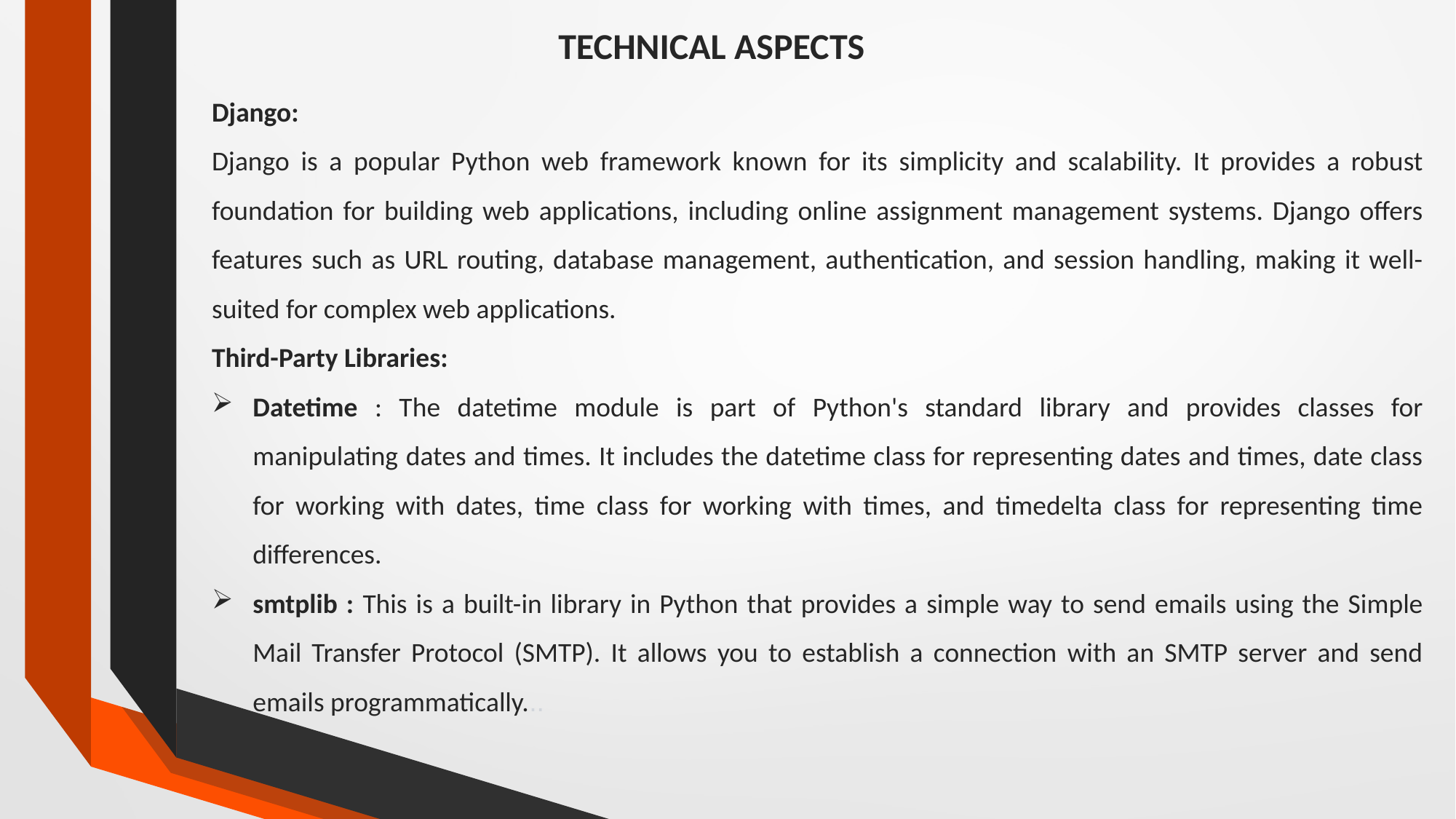

TECHNICAL ASPECTS
Django:
Django is a popular Python web framework known for its simplicity and scalability. It provides a robust foundation for building web applications, including online assignment management systems. Django offers features such as URL routing, database management, authentication, and session handling, making it well-suited for complex web applications.
Third-Party Libraries:
Datetime : The datetime module is part of Python's standard library and provides classes for manipulating dates and times. It includes the datetime class for representing dates and times, date class for working with dates, time class for working with times, and timedelta class for representing time differences.
smtplib : This is a built-in library in Python that provides a simple way to send emails using the Simple Mail Transfer Protocol (SMTP). It allows you to establish a connection with an SMTP server and send emails programmatically...